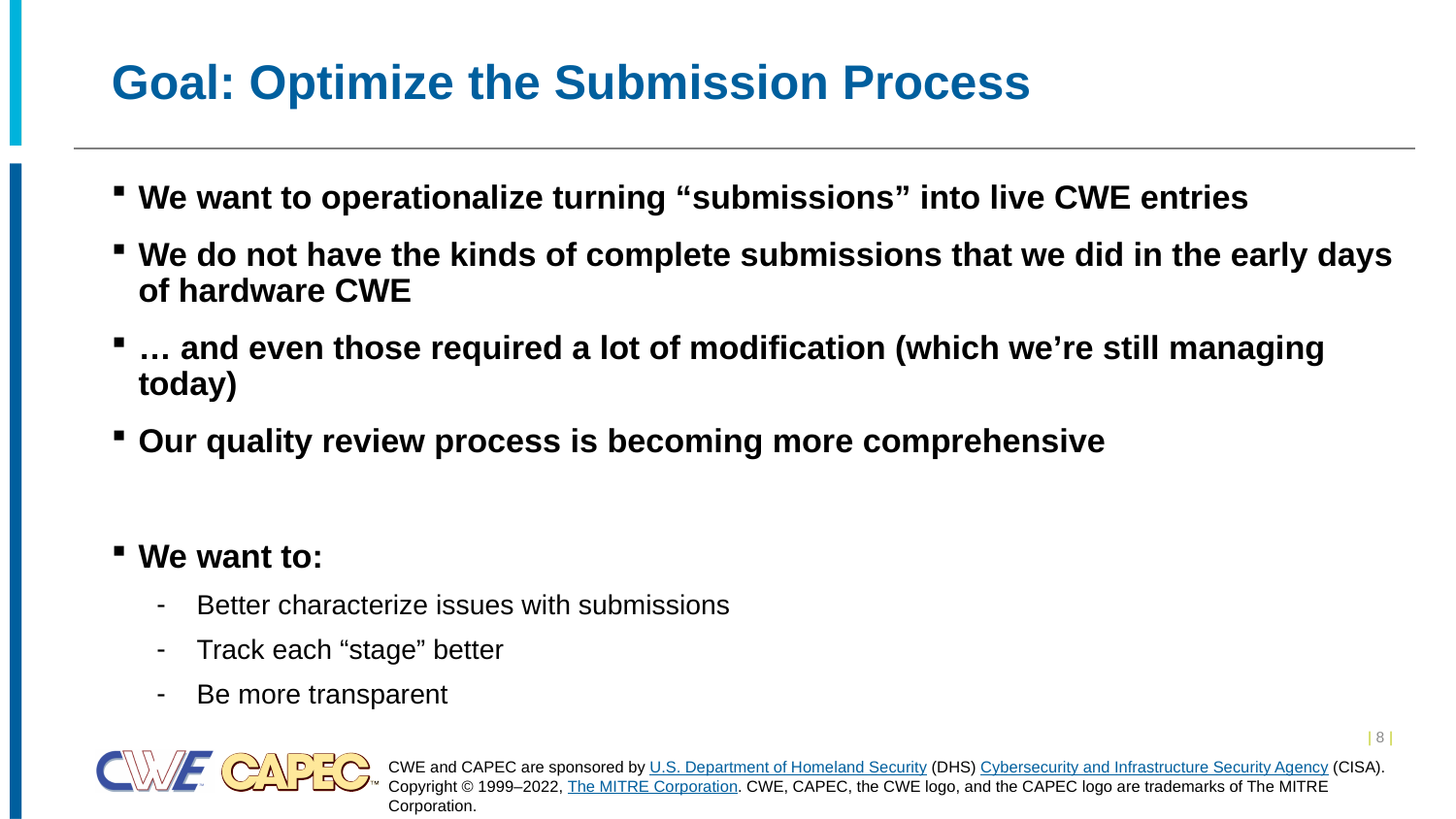

# Goal: Optimize the Submission Process
We want to operationalize turning “submissions” into live CWE entries
We do not have the kinds of complete submissions that we did in the early days of hardware CWE
… and even those required a lot of modification (which we’re still managing today)
Our quality review process is becoming more comprehensive

We want to:
Better characterize issues with submissions
Track each “stage” better
Be more transparent
| 8 |